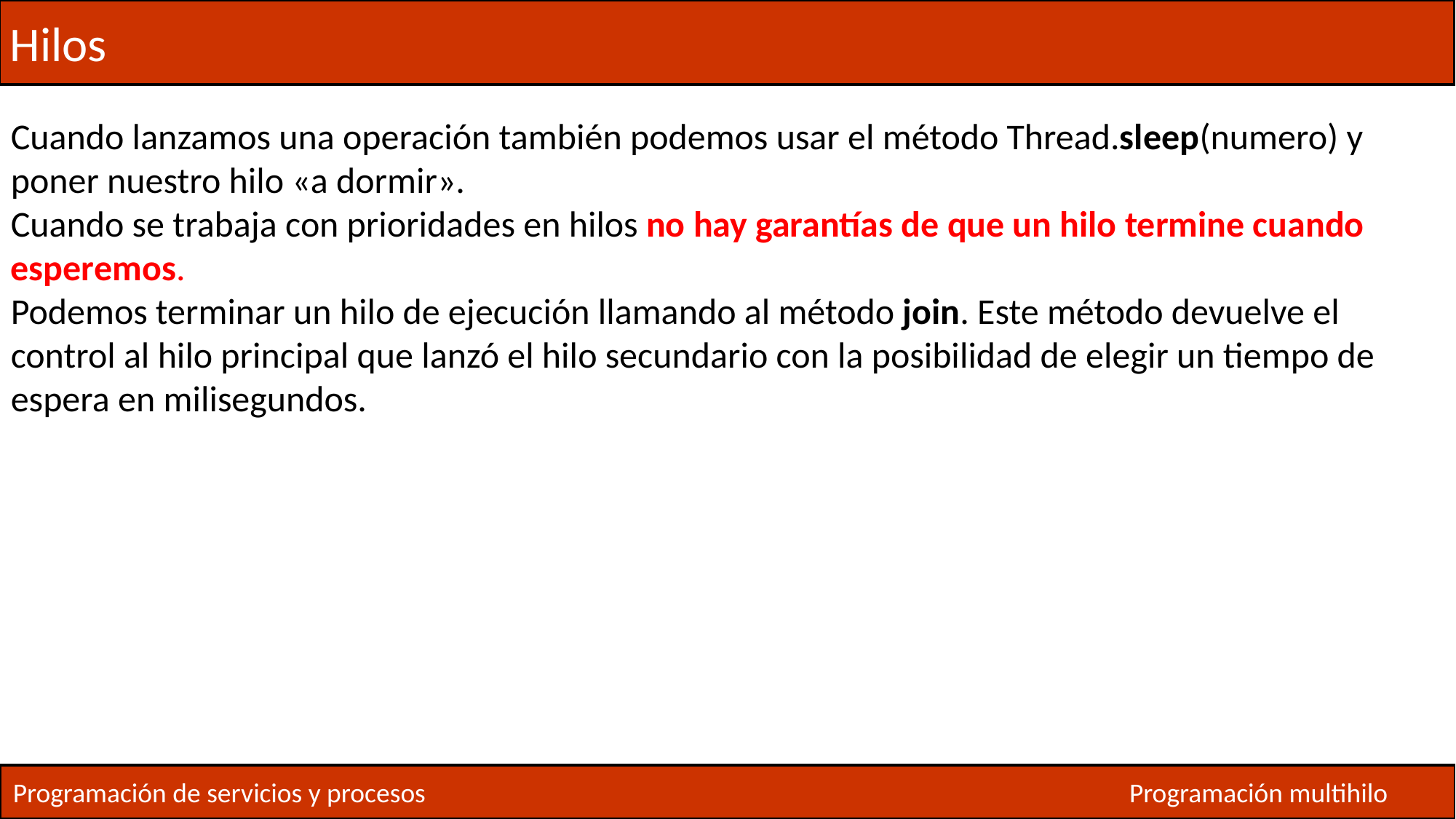

Hilos
Cuando lanzamos una operación también podemos usar el método Thread.sleep(numero) y poner nuestro hilo «a dormir».
Cuando se trabaja con prioridades en hilos no hay garantías de que un hilo termine cuando esperemos.
Podemos terminar un hilo de ejecución llamando al método join. Este método devuelve el control al hilo principal que lanzó el hilo secundario con la posibilidad de elegir un tiempo de espera en milisegundos.

Programación de servicios y procesos
Programación multihilo